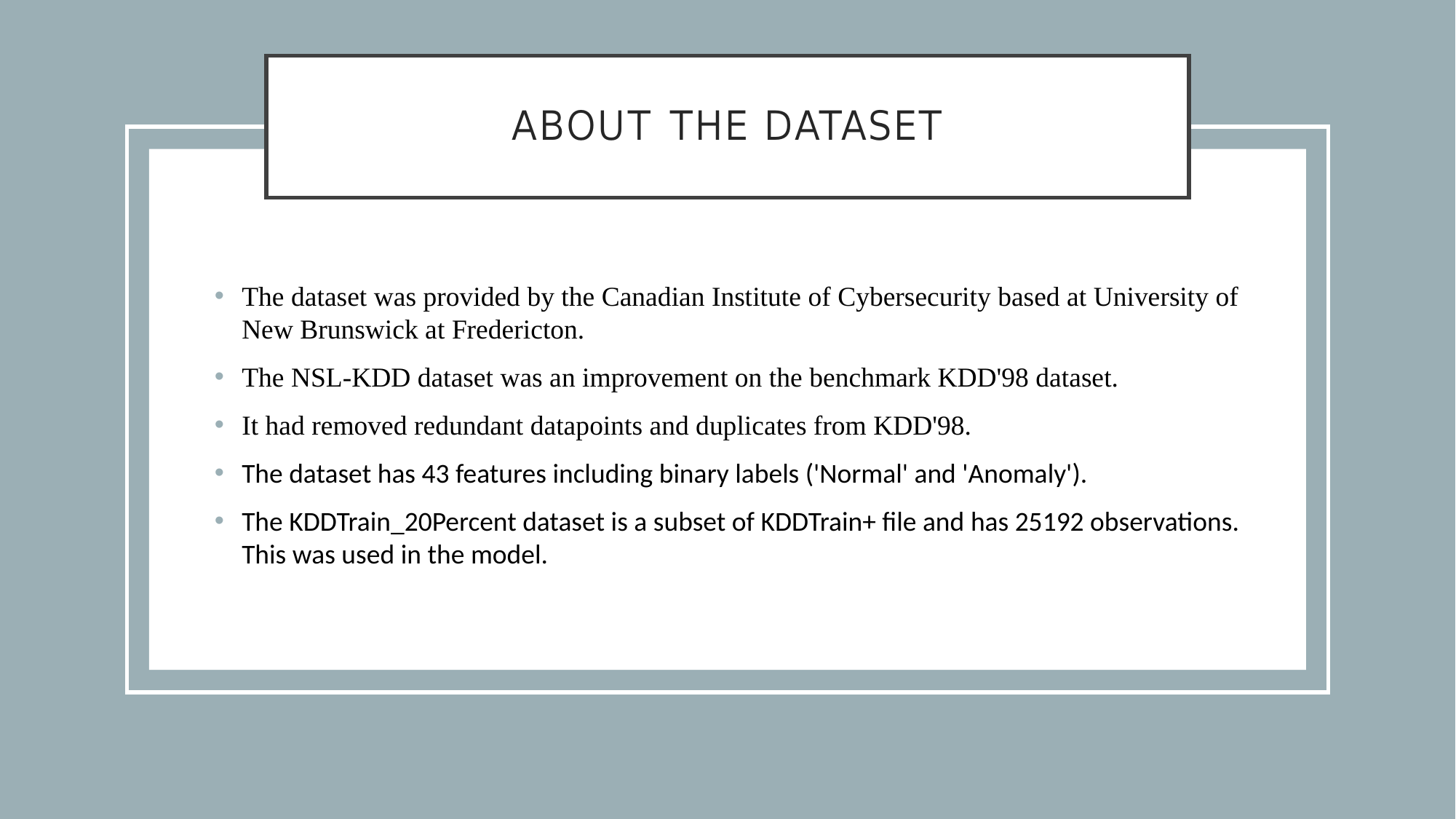

# About the dataset

The dataset was provided by the Canadian Institute of Cybersecurity based at University of New Brunswick at Fredericton.
The NSL-KDD dataset was an improvement on the benchmark KDD'98 dataset.
It had removed redundant datapoints and duplicates from KDD'98.
The dataset has 43 features including binary labels ('Normal' and 'Anomaly').
The KDDTrain_20Percent dataset is a subset of KDDTrain+ file and has 25192 observations. This was used in the model.